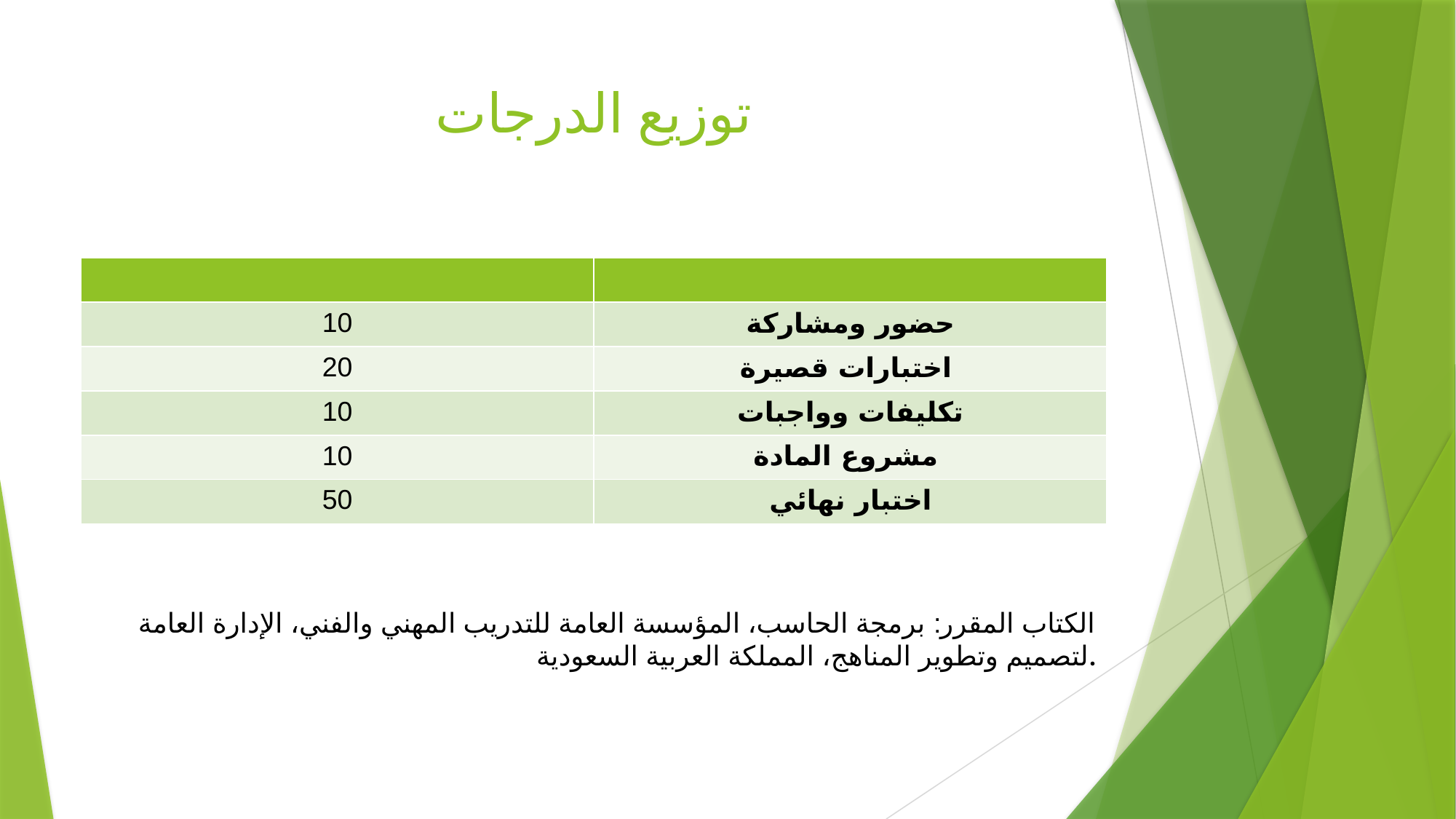

# توزيع الدرجات
|  |  |
| --- | --- |
| 10 | حضور ومشاركة |
| 20 | اختبارات قصيرة |
| 10 | تكليفات وواجبات |
| 10 | مشروع المادة |
| 50 | اختبار نهائي |
الكتاب المقرر: برمجة الحاسب، المؤسسة العامة للتدريب المهني والفني، الإدارة العامة لتصميم وتطوير المناهج، المملكة العربية السعودية.